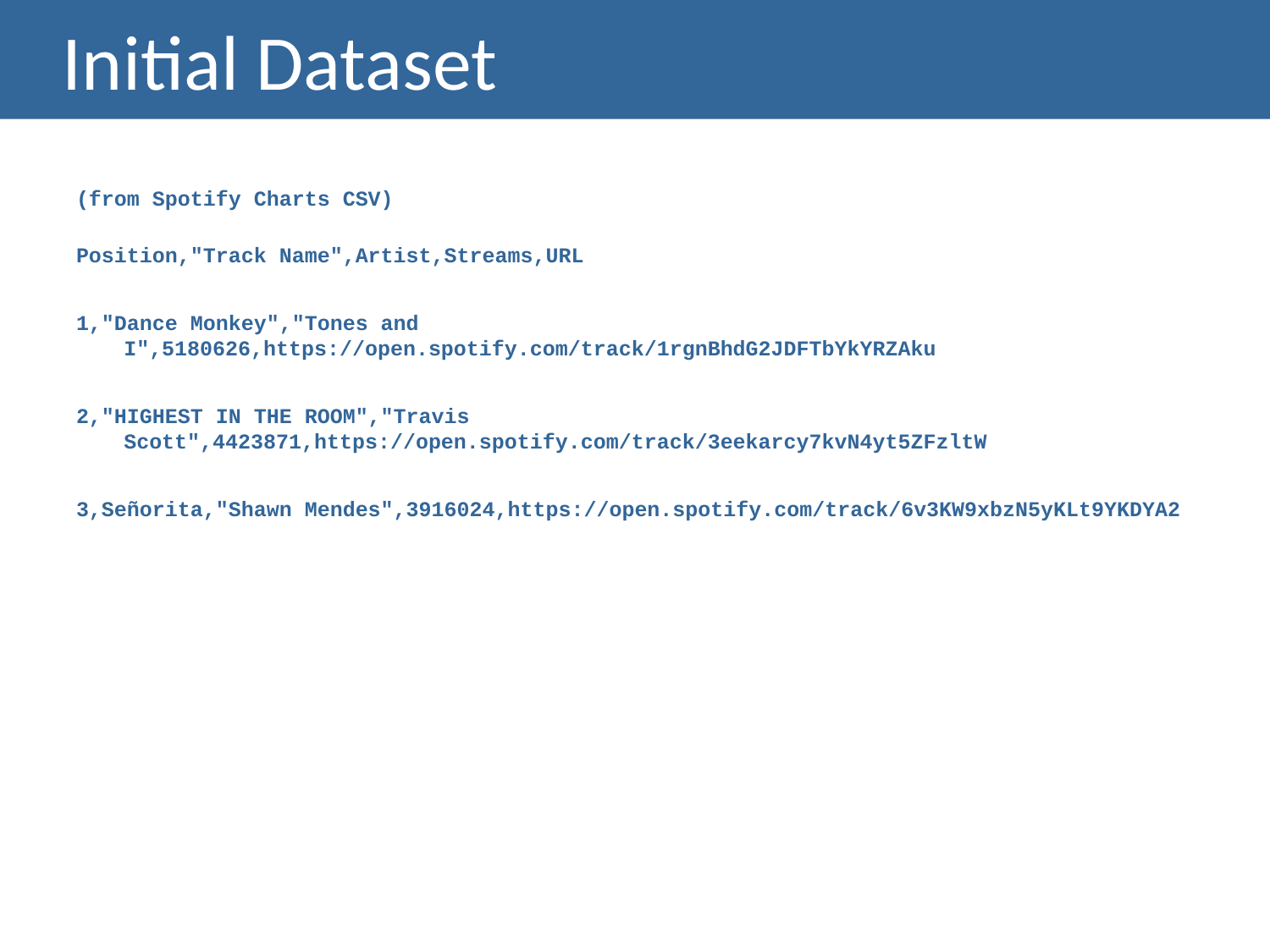

# Initial Dataset
(from Spotify Charts CSV)
Position,"Track Name",Artist,Streams,URL
1,"Dance Monkey","Tones and I",5180626,https://open.spotify.com/track/1rgnBhdG2JDFTbYkYRZAku
2,"HIGHEST IN THE ROOM","Travis Scott",4423871,https://open.spotify.com/track/3eekarcy7kvN4yt5ZFzltW
3,Señorita,"Shawn Mendes",3916024,https://open.spotify.com/track/6v3KW9xbzN5yKLt9YKDYA2